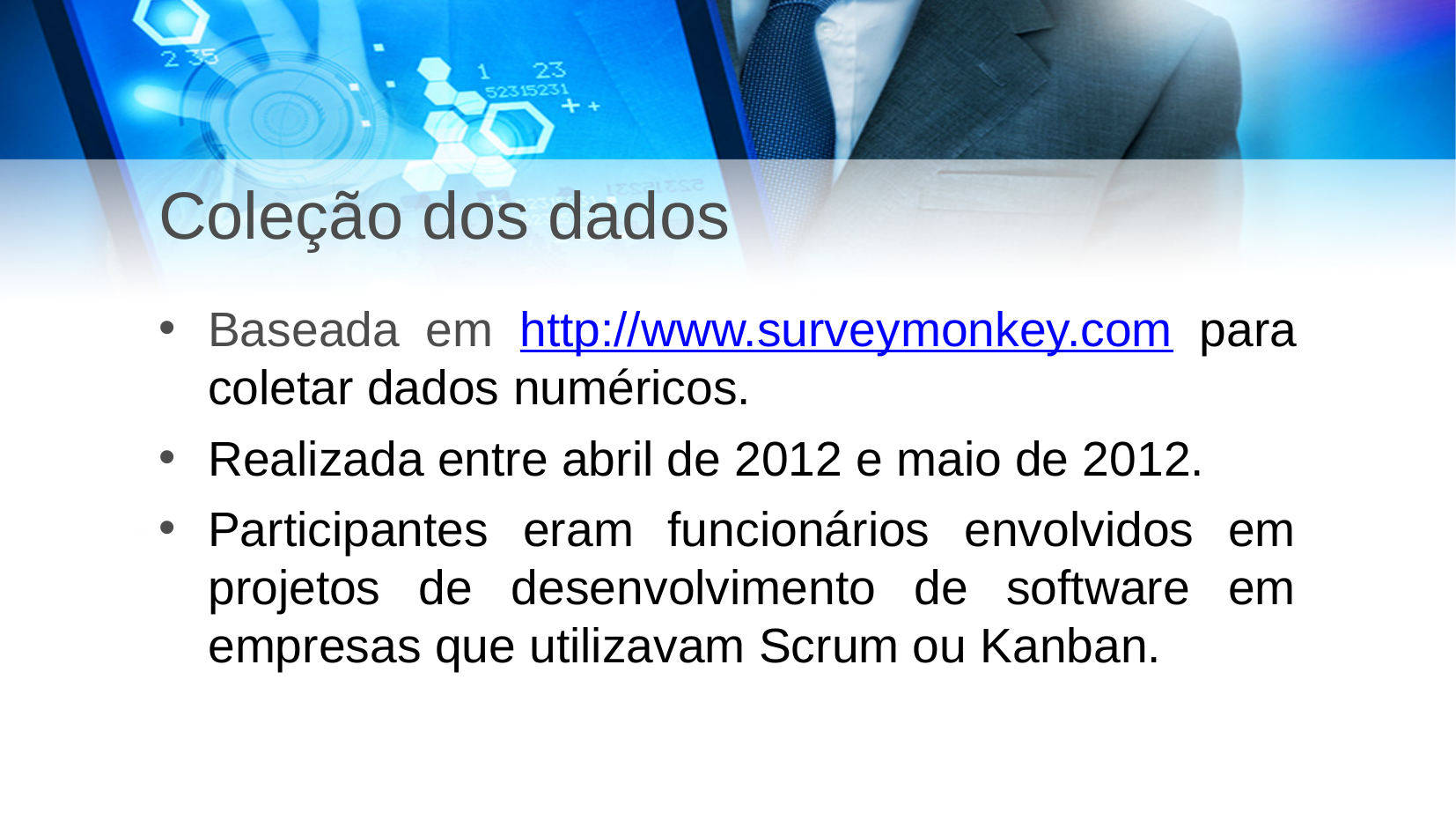

Coleção dos dados
Baseada em http://www.surveymonkey.com para coletar dados numéricos.
Realizada entre abril de 2012 e maio de 2012.
Participantes eram funcionários envolvidos em projetos de desenvolvimento de software em empresas que utilizavam Scrum ou Kanban.